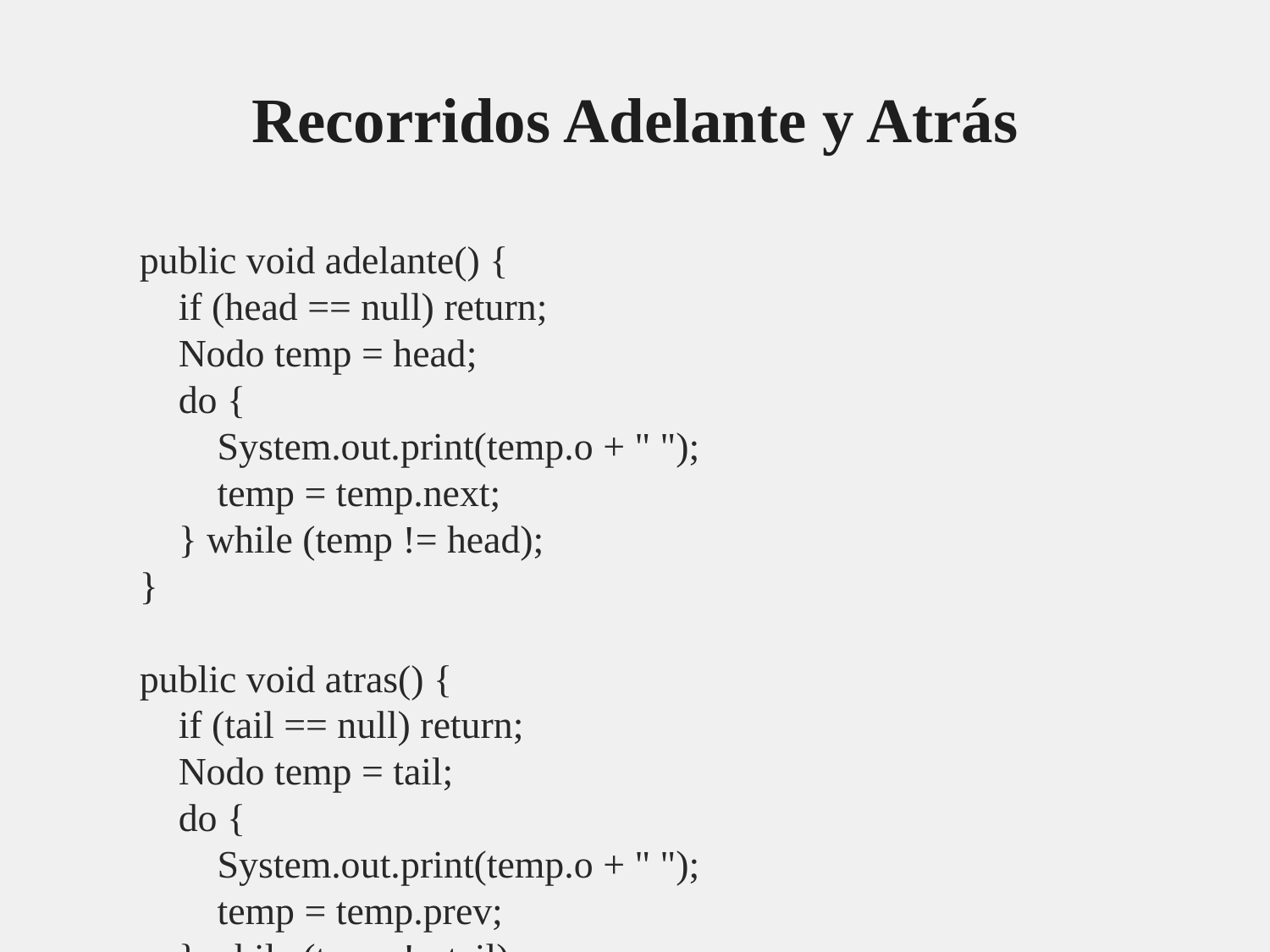

# Recorridos Adelante y Atrás

public void adelante() {
    if (head == null) return;
    Nodo temp = head;
    do {
        System.out.print(temp.o + " ");
        temp = temp.next;
    } while (temp != head);
}
public void atras() {
    if (tail == null) return;
    Nodo temp = tail;
    do {
        System.out.print(temp.o + " ");
        temp = temp.prev;
    } while (temp != tail);
}